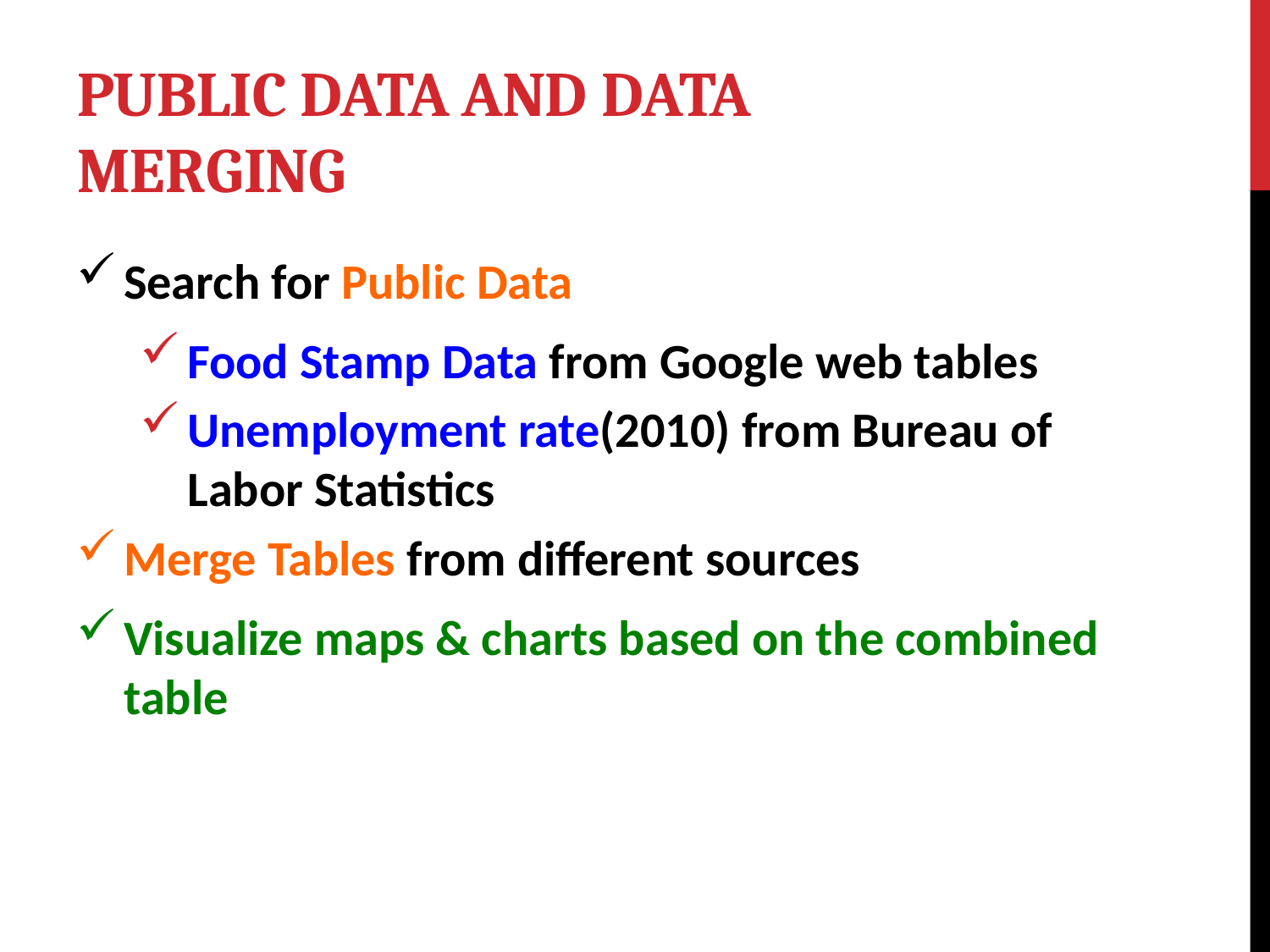

# Public data and data merging
Search for Public Data
Food Stamp Data from Google web tables
Unemployment rate(2010) from Bureau of  Labor Statistics
Merge Tables from different sources
Visualize maps & charts based on the combined table